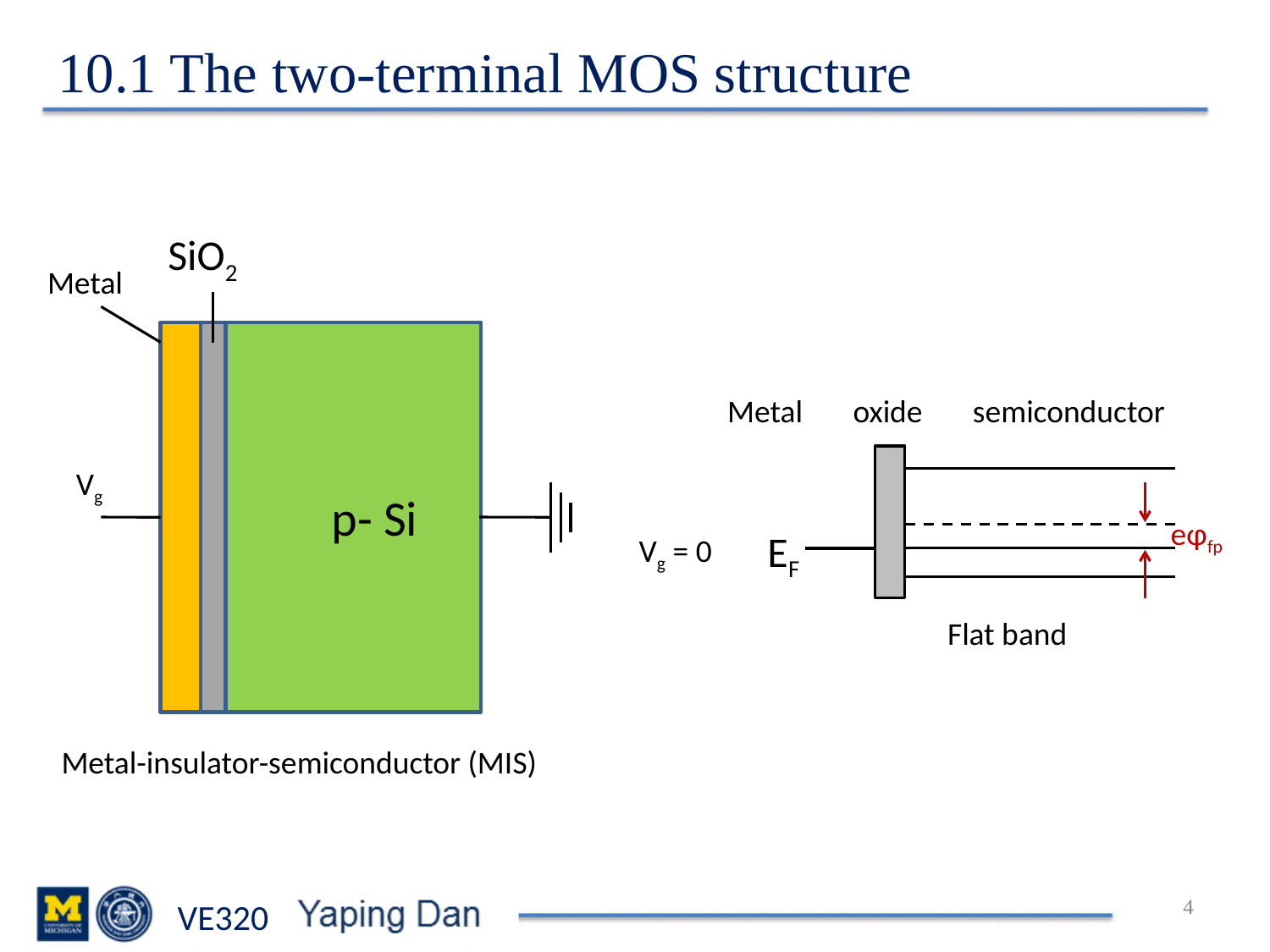

10.1 The two-terminal MOS structure
Vg
Metal

SiO2

Metal-insulator-semiconductor (MIS)
p- Si
Metal       oxide       semiconductor

eφfp
EF
Vg = 0
Flat band
4